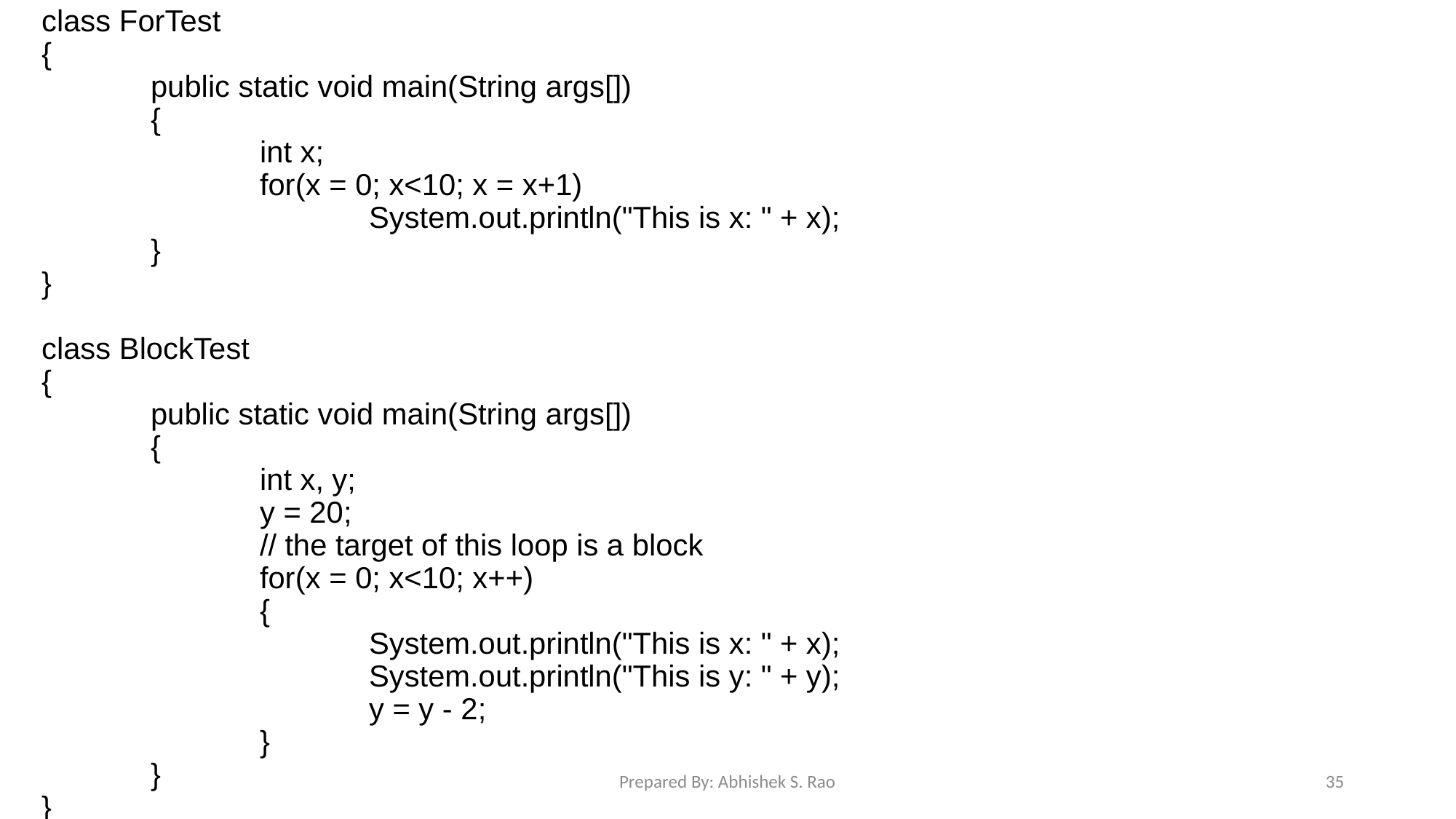

class ForTest
{
	public static void main(String args[])
	{
		int x;
		for(x = 0; x<10; x = x+1)
			System.out.println("This is x: " + x);
	}
}

class BlockTest
{
	public static void main(String args[])
	{
		int x, y;
		y = 20;
		// the target of this loop is a block
		for(x = 0; x<10; x++)
		{
			System.out.println("This is x: " + x);
			System.out.println("This is y: " + y);
			y = y - 2;
		}
	}
}
Prepared By: Abhishek S. Rao
35